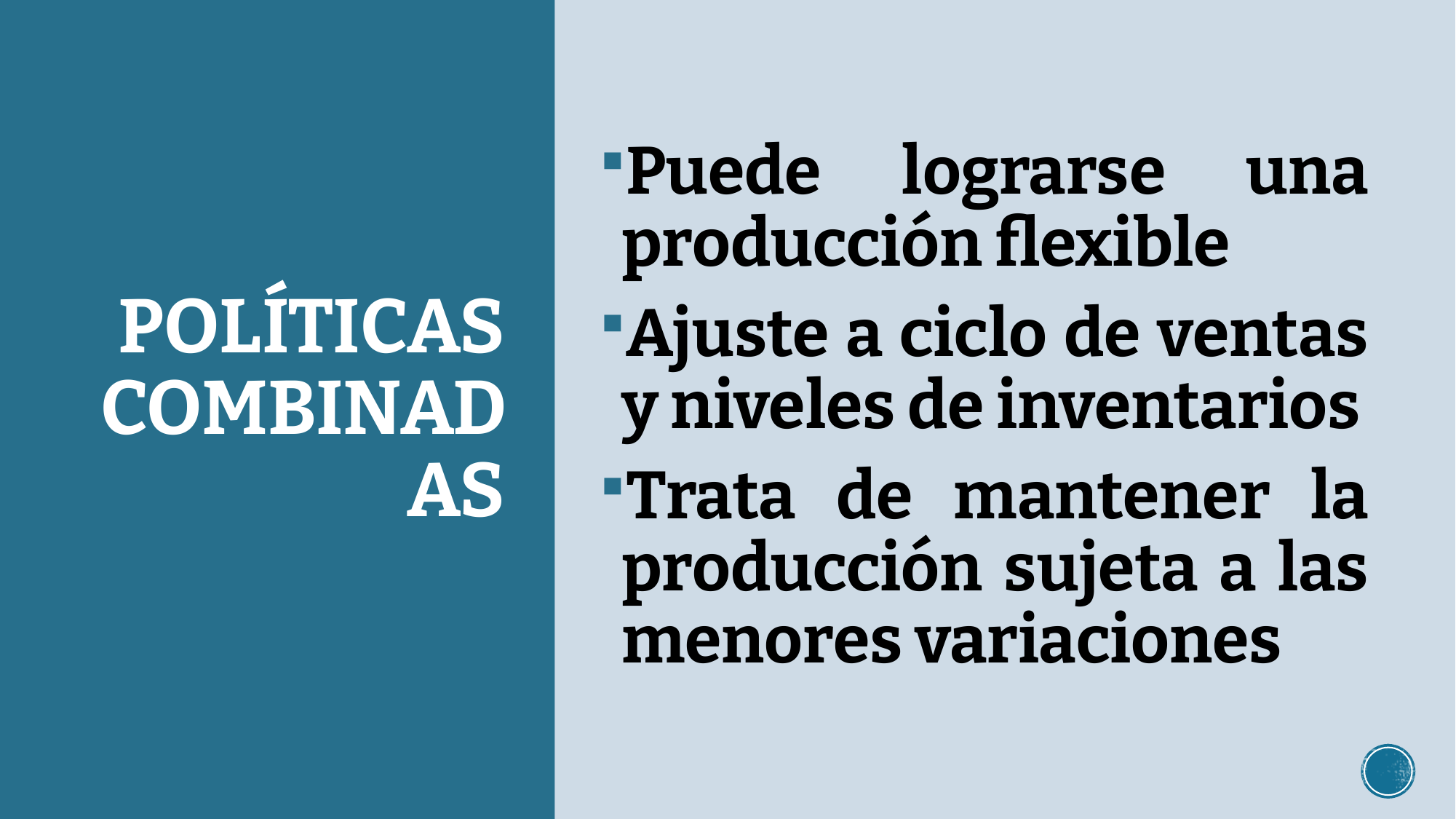

# POLÍTICAS COMBINADAS
Puede lograrse una producción flexible
Ajuste a ciclo de ventas y niveles de inventarios
Trata de mantener la producción sujeta a las menores variaciones